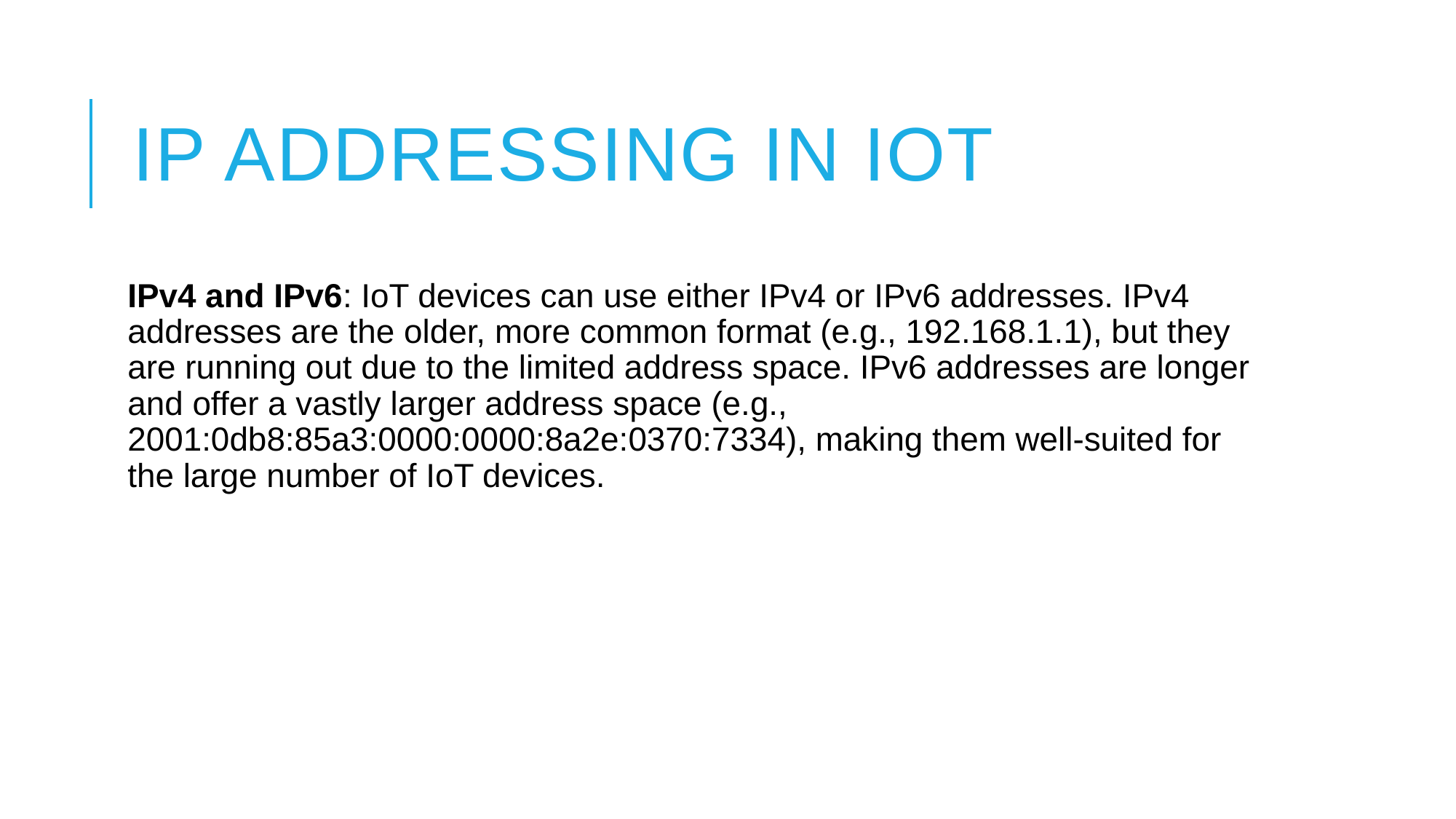

# IP Addressing in IoT
IPv4 and IPv6: IoT devices can use either IPv4 or IPv6 addresses. IPv4 addresses are the older, more common format (e.g., 192.168.1.1), but they are running out due to the limited address space. IPv6 addresses are longer and offer a vastly larger address space (e.g., 2001:0db8:85a3:0000:0000:8a2e:0370:7334), making them well-suited for the large number of IoT devices.